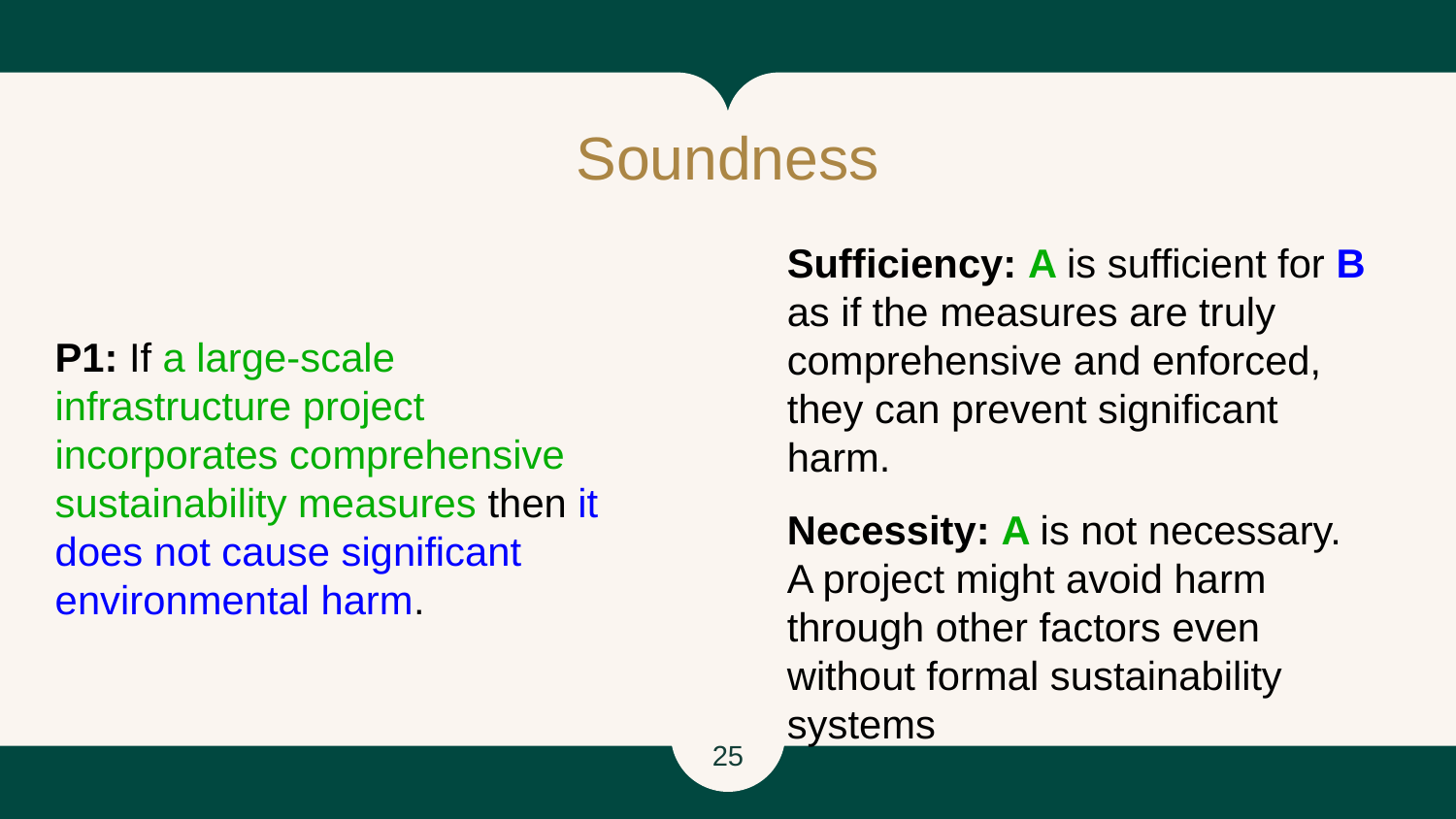

# Soundness
Sufficiency: A is sufficient for B as if the measures are truly comprehensive and enforced, they can prevent significant harm.
Necessity: A is not necessary. A project might avoid harm through other factors even without formal sustainability systems
P1: If a large-scale infrastructure project incorporates comprehensive sustainability measures then it does not cause significant environmental harm.